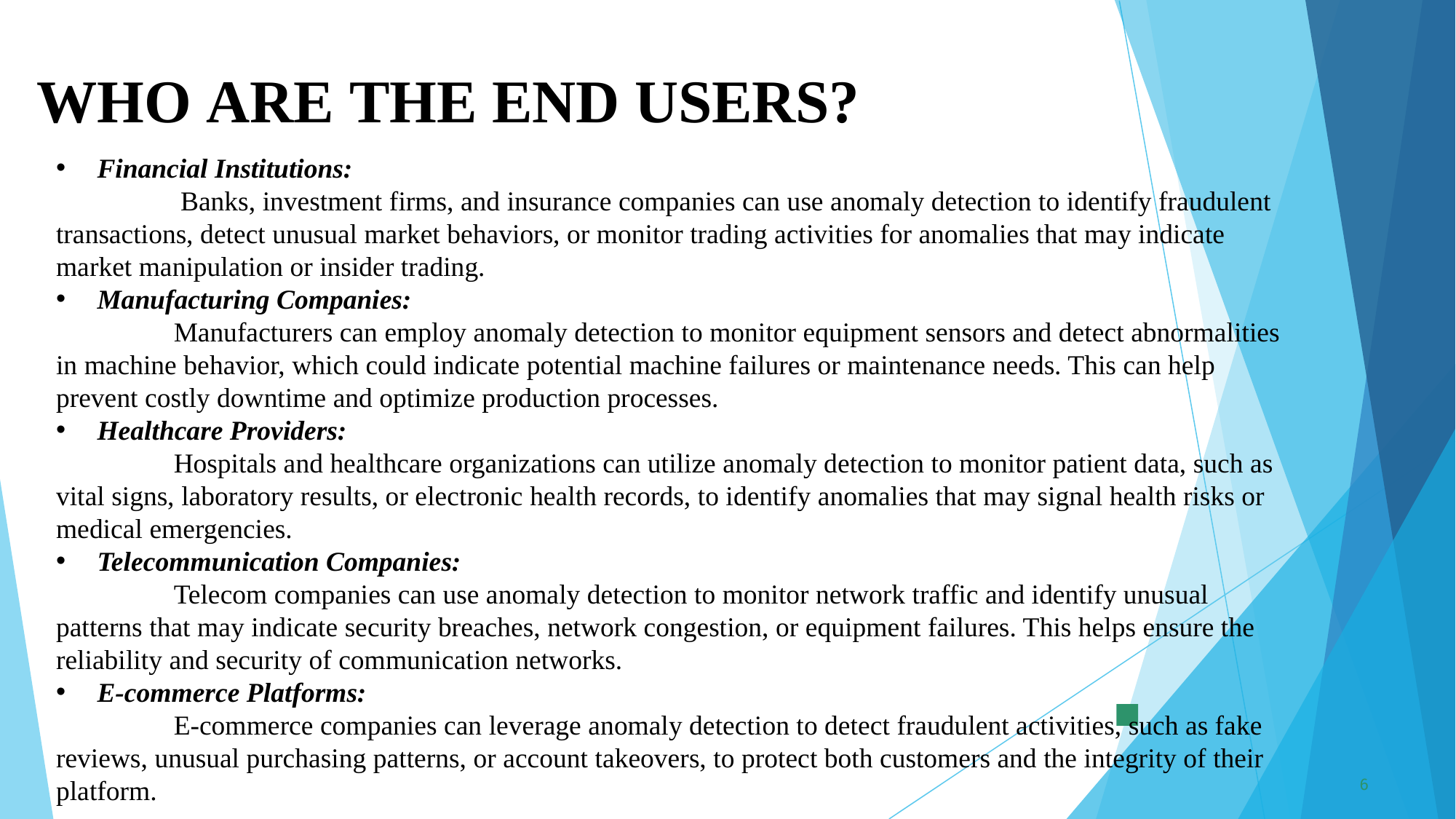

# WHO ARE THE END USERS?
Financial Institutions:
                  Banks, investment firms, and insurance companies can use anomaly detection to identify fraudulent transactions, detect unusual market behaviors, or monitor trading activities for anomalies that may indicate market manipulation or insider trading.
Manufacturing Companies:
                 Manufacturers can employ anomaly detection to monitor equipment sensors and detect abnormalities in machine behavior, which could indicate potential machine failures or maintenance needs. This can help prevent costly downtime and optimize production processes.
Healthcare Providers:
                 Hospitals and healthcare organizations can utilize anomaly detection to monitor patient data, such as vital signs, laboratory results, or electronic health records, to identify anomalies that may signal health risks or medical emergencies.
Telecommunication Companies:
                 Telecom companies can use anomaly detection to monitor network traffic and identify unusual patterns that may indicate security breaches, network congestion, or equipment failures. This helps ensure the reliability and security of communication networks.
E-commerce Platforms:
                 E-commerce companies can leverage anomaly detection to detect fraudulent activities, such as fake reviews, unusual purchasing patterns, or account takeovers, to protect both customers and the integrity of their platform.

6